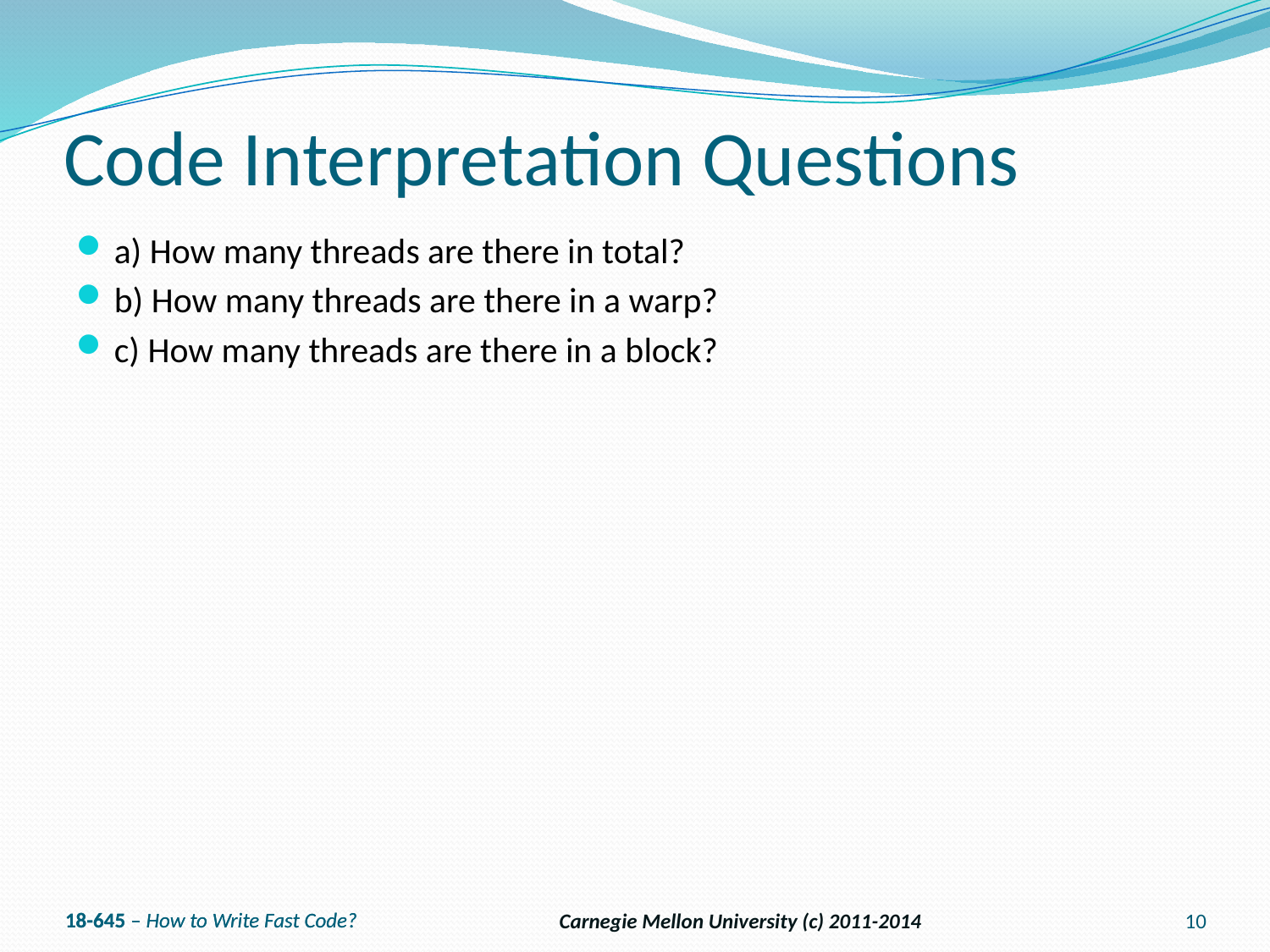

# Code Interpretation Questions
a) How many threads are there in total?
b) How many threads are there in a warp?
c) How many threads are there in a block?

Carnegie Mellon University (c) 2011-2014